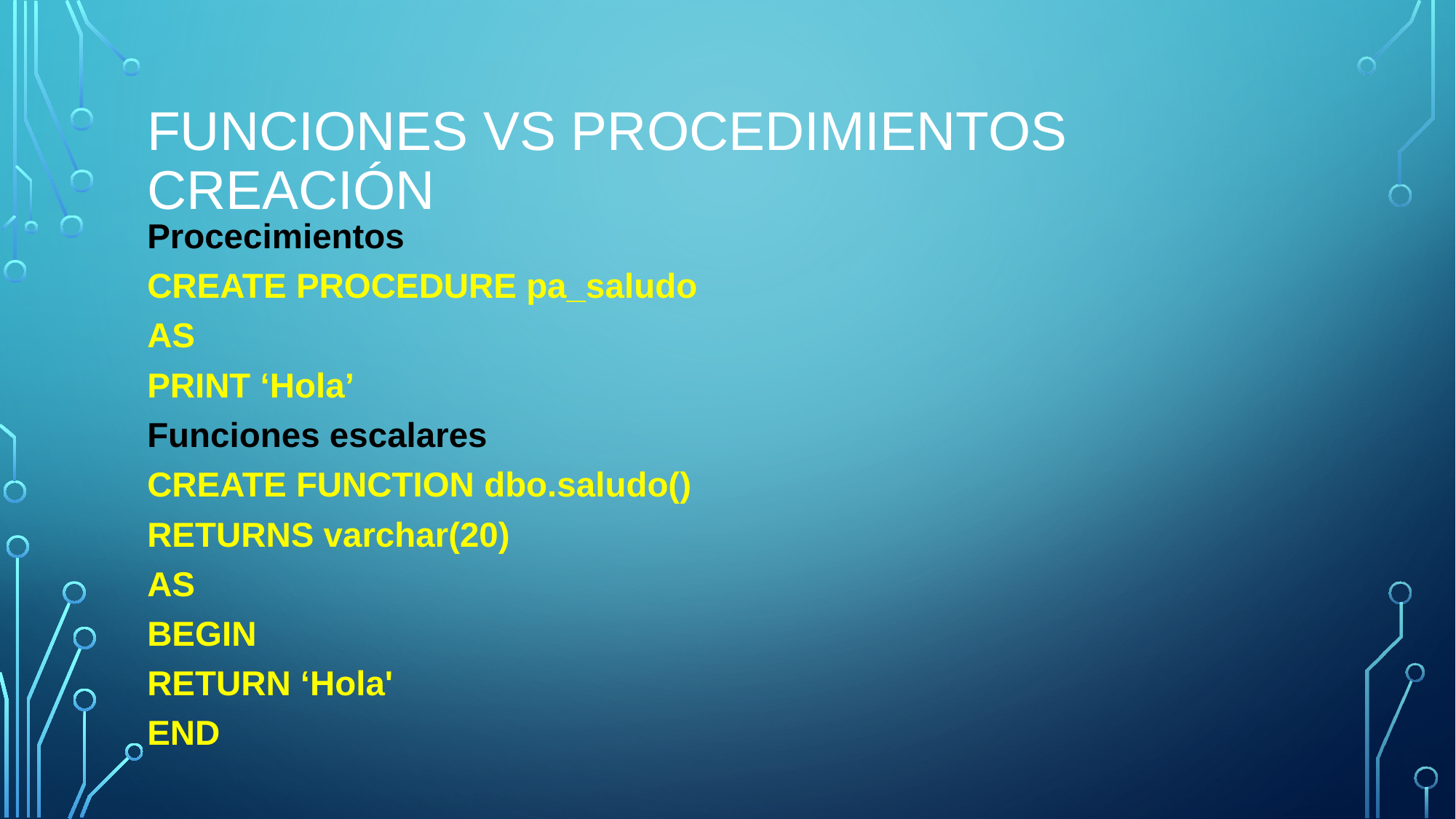

# Funciones vs procedimientos creación
Procecimientos
CREATE PROCEDURE pa_saludo
AS
PRINT ‘Hola’
Funciones escalares
CREATE FUNCTION dbo.saludo()
RETURNS varchar(20)
AS
BEGIN
RETURN ‘Hola'
END